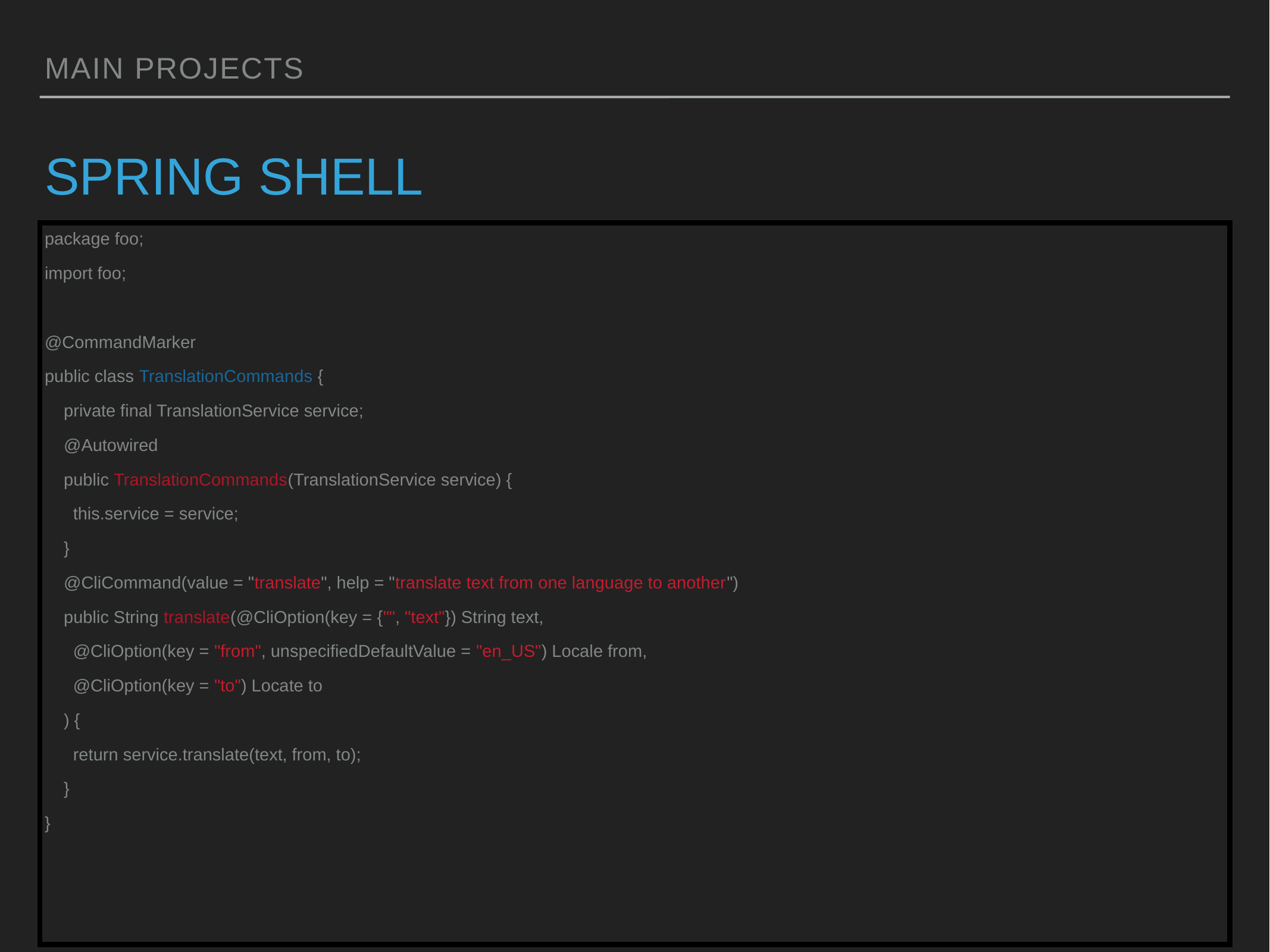

main projects
# spring shell
package foo;
import foo;

@CommandMarker
public class TranslationCommands {
    private final TranslationService service;
    @Autowired
    public TranslationCommands(TranslationService service) {
      this.service = service;
    }
    @CliCommand(value = "translate", help = "translate text from one language to another")
    public String translate(@CliOption(key = {"", "text"}) String text,
      @CliOption(key = "from", unspecifiedDefaultValue = "en_US") Locale from,
      @CliOption(key = "to") Locate to
    ) {
      return service.translate(text, from, to);
    }
}